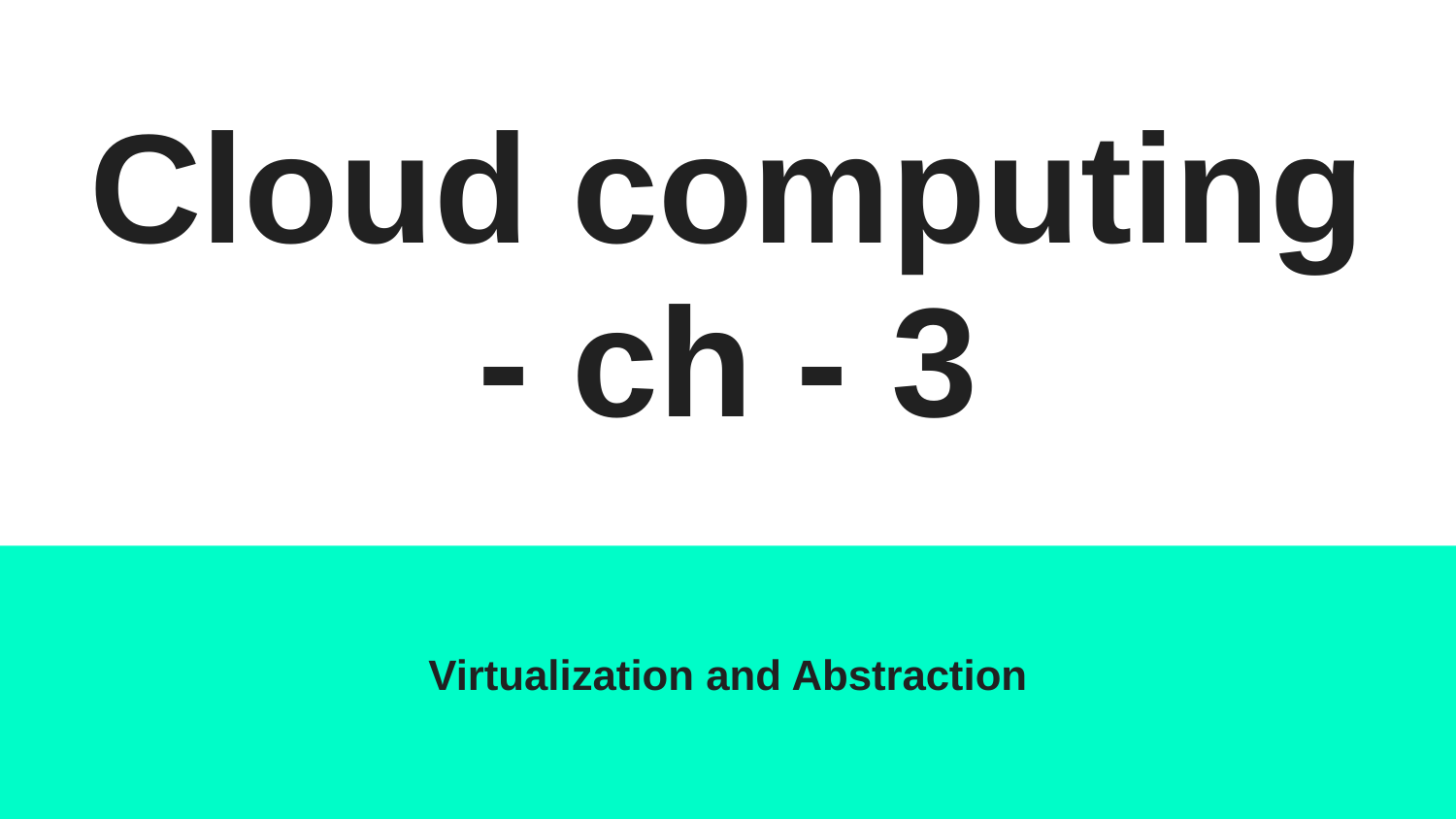

# Cloud computing - ch - 3
Virtualization and Abstraction